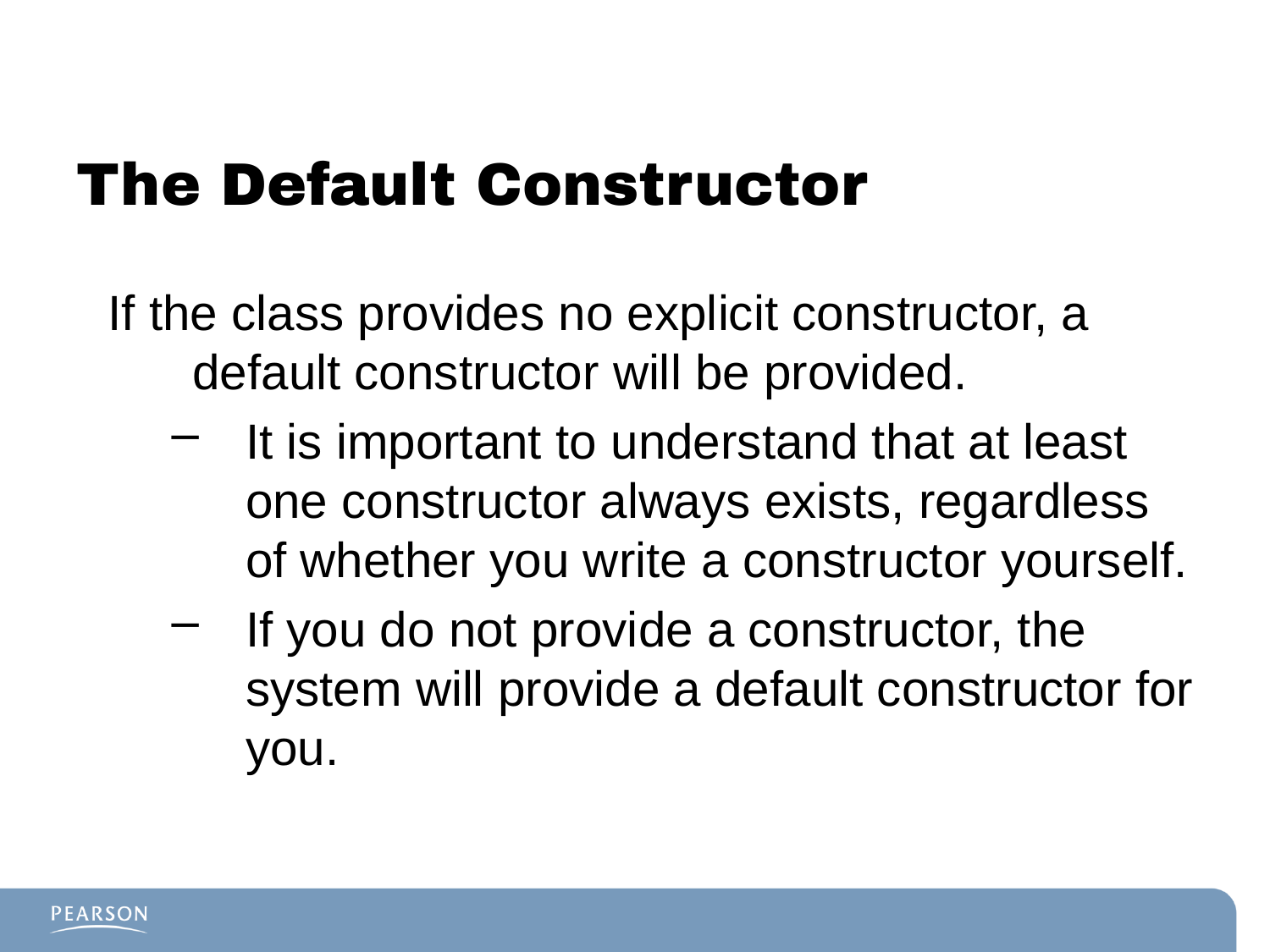

# The Default Constructor
If the class provides no explicit constructor, a default constructor will be provided.
It is important to understand that at least one constructor always exists, regardless of whether you write a constructor yourself.
If you do not provide a constructor, the system will provide a default constructor for you.